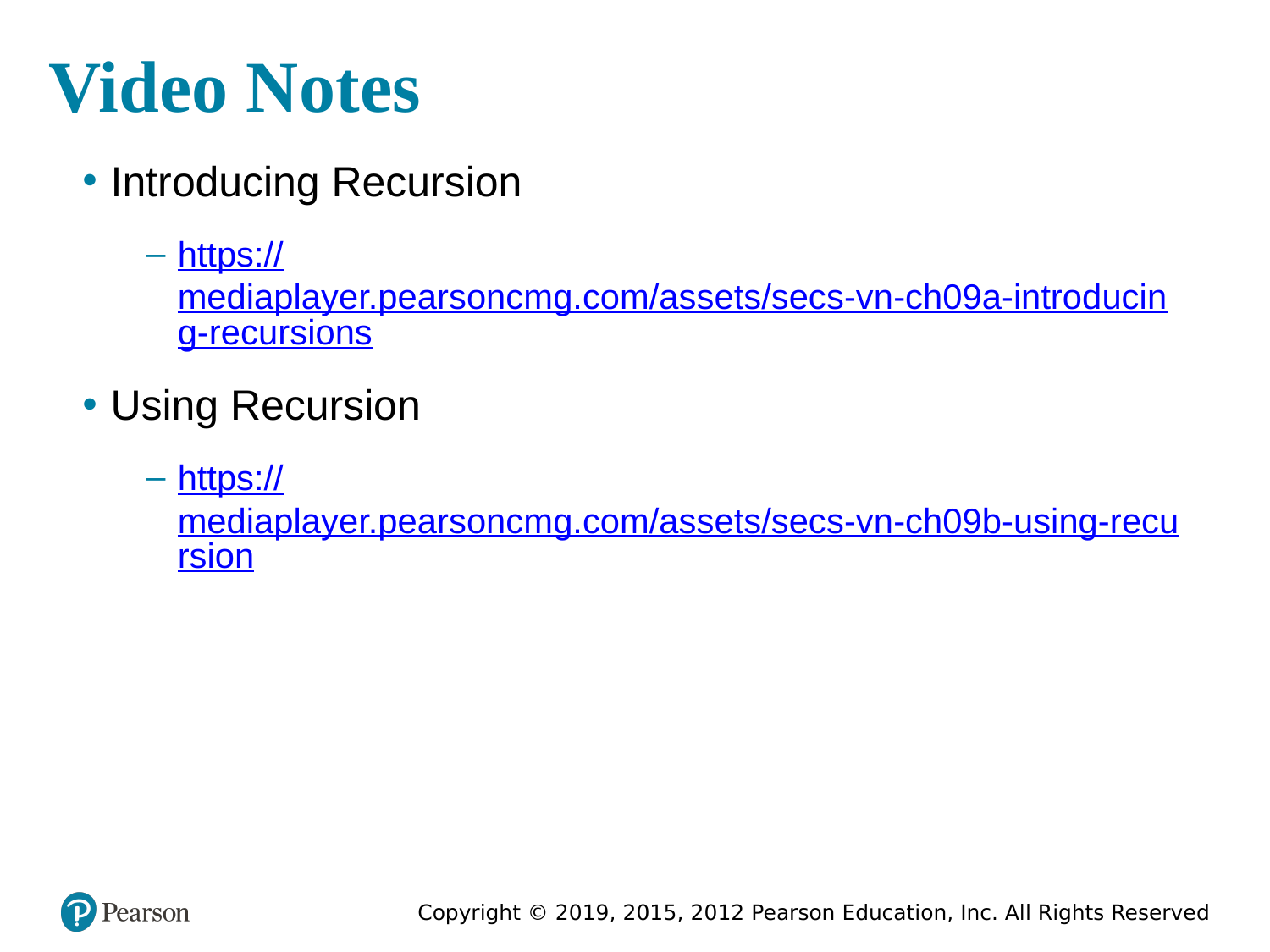

# Video Notes
Introducing Recursion
https://mediaplayer.pearsoncmg.com/assets/secs-vn-ch09a-introducing-recursions
Using Recursion
https://mediaplayer.pearsoncmg.com/assets/secs-vn-ch09b-using-recursion